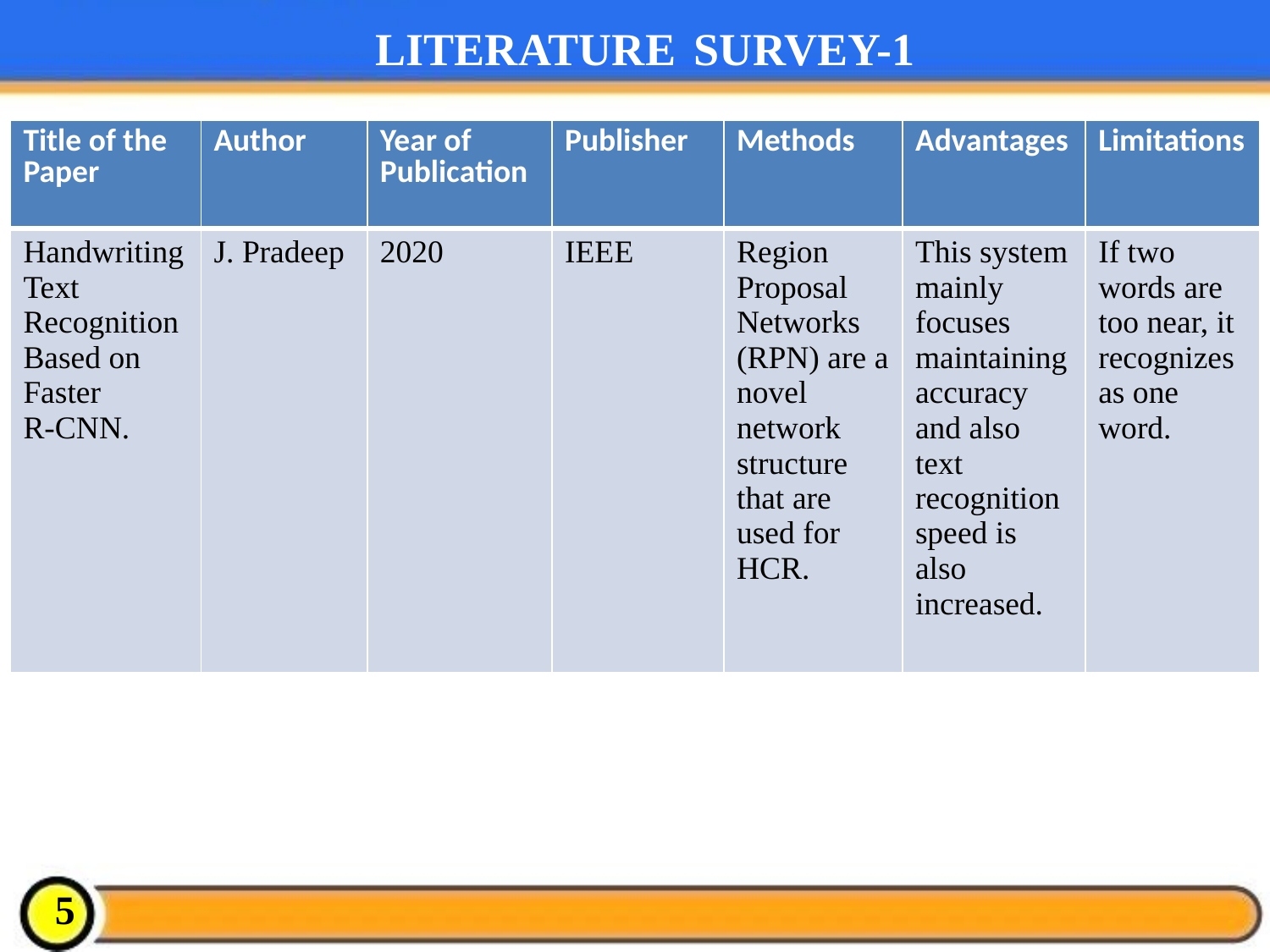

# LITERATURE SURVEY-1
| Title of the Paper | Author | Year of Publication | Publisher | Methods | Advantages | Limitations |
| --- | --- | --- | --- | --- | --- | --- |
| Handwriting Text Recognition Based on Faster R-CNN. | J. Pradeep | 2020 | IEEE | Region Proposal Networks (RPN) are a novel network structure that are used for HCR. | This system mainly focuses maintaining accuracy and also text recognition speed is also increased. | If two words are too near, it recognizes as one word. |
5